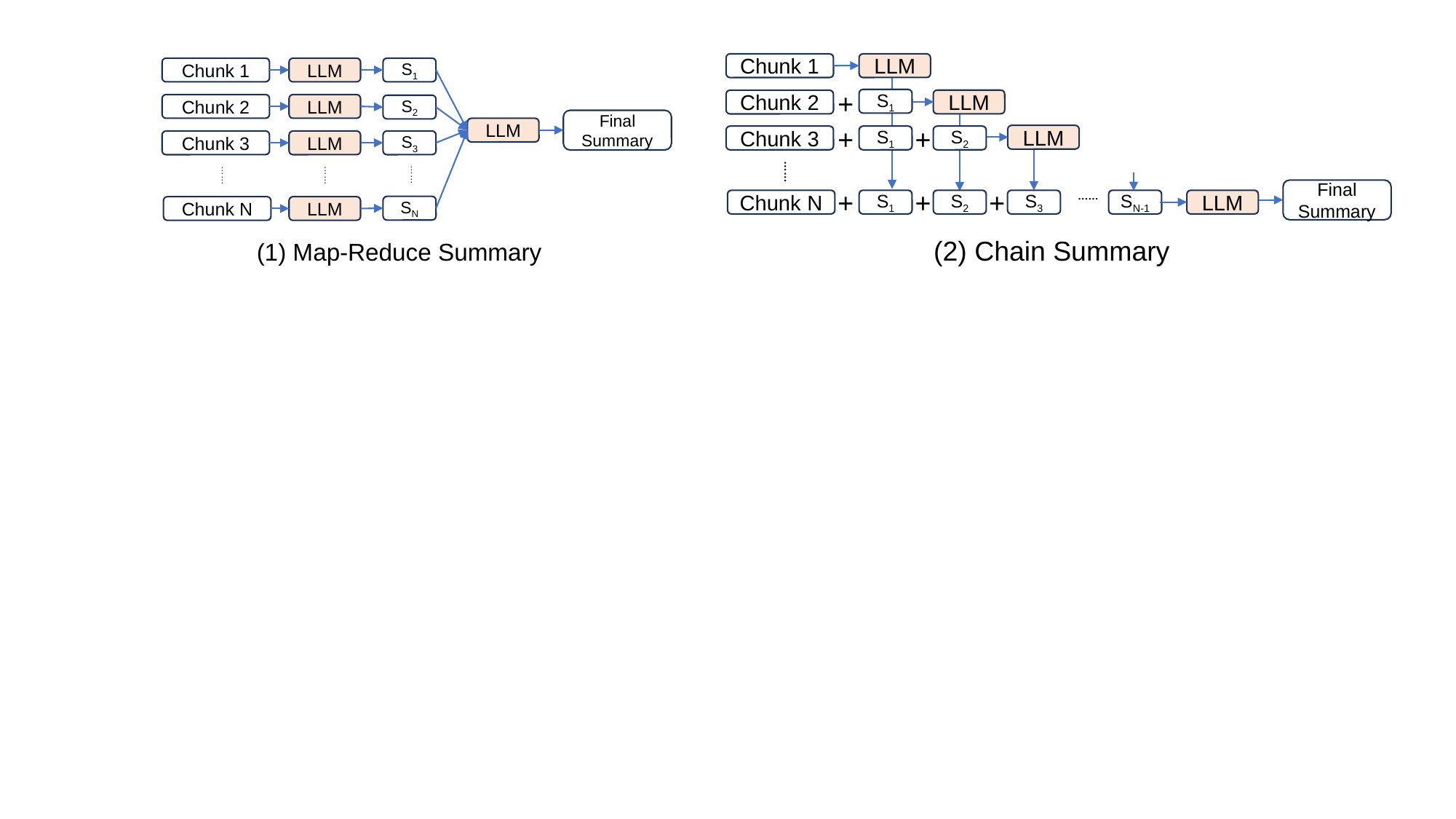

LLM
Chunk 1
LLM
S1
Chunk 1
+
S1
LLM
Chunk 2
Chunk 2
LLM
S2
Final Summary
+
+
LLM
LLM
Chunk 3
S1
S2
S3
Chunk 3
LLM
……
……
……
……
+
+
+
Final Summary
……
Chunk N
S1
S2
S3
SN-1
LLM
SN
Chunk N
LLM
(2) Chain Summary
(1) Map-Reduce Summary